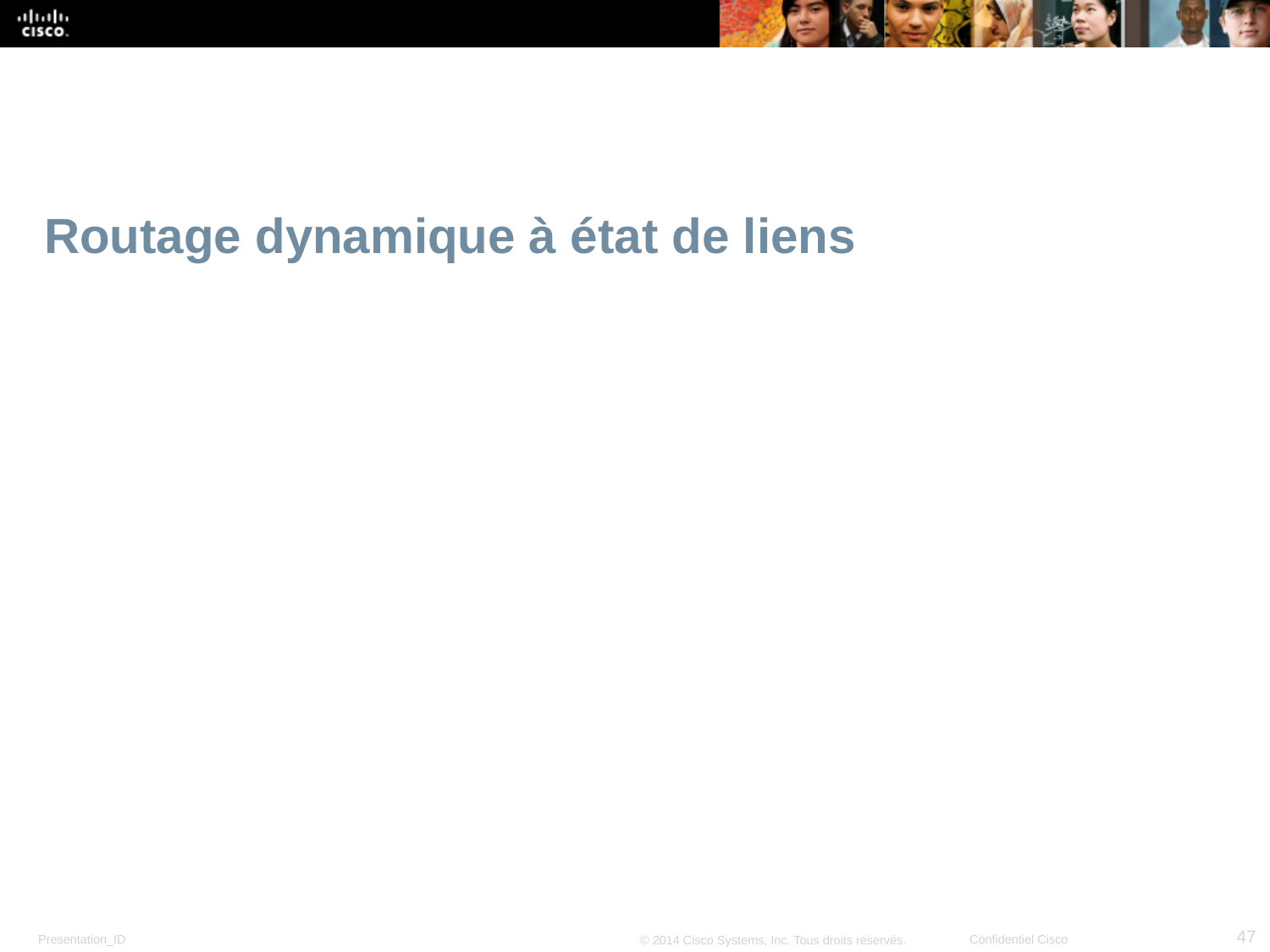

# Routage dynamique à état de liens